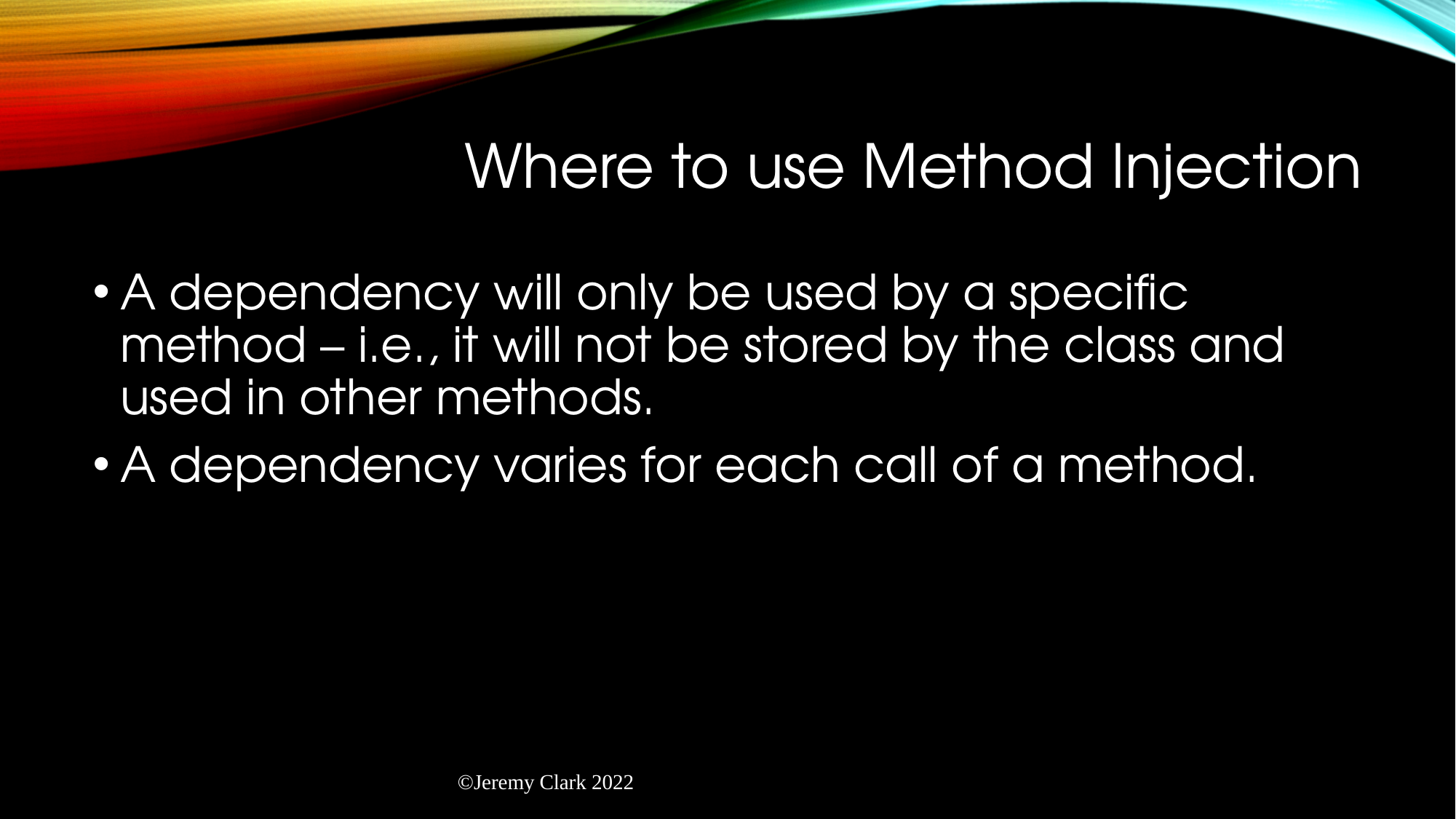

# Where to use Method Injection
A dependency will only be used by a specific method – i.e., it will not be stored by the class and used in other methods.
A dependency varies for each call of a method.

©Jeremy Clark 2022